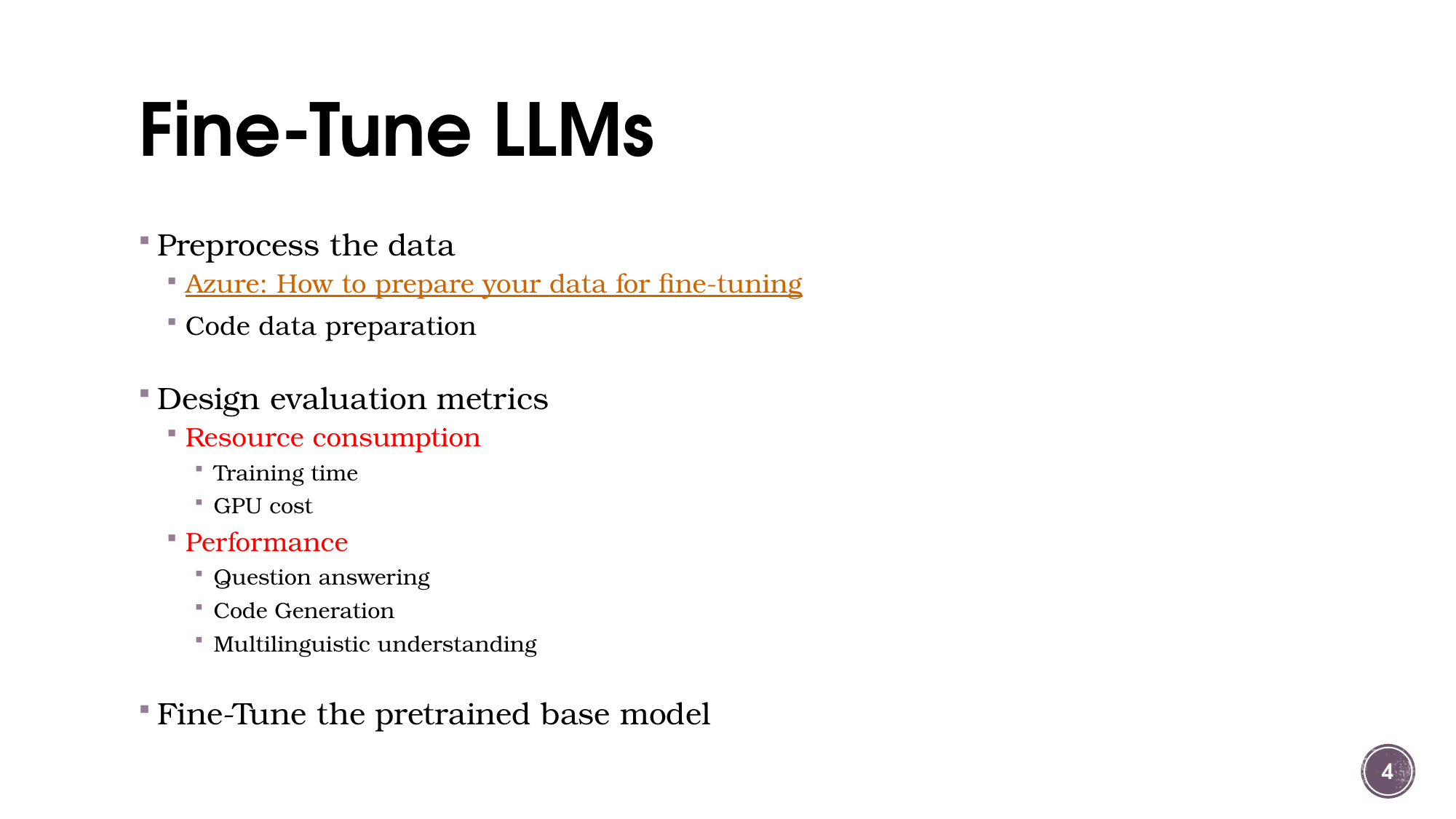

# Fine-Tune LLMs
Preprocess the data
Azure: How to prepare your data for fine-tuning
Code data preparation

Design evaluation metrics
Resource consumption
Training time
GPU cost
Performance
Question answering
Code Generation
Multilinguistic understanding

Fine-Tune the pretrained base model
4